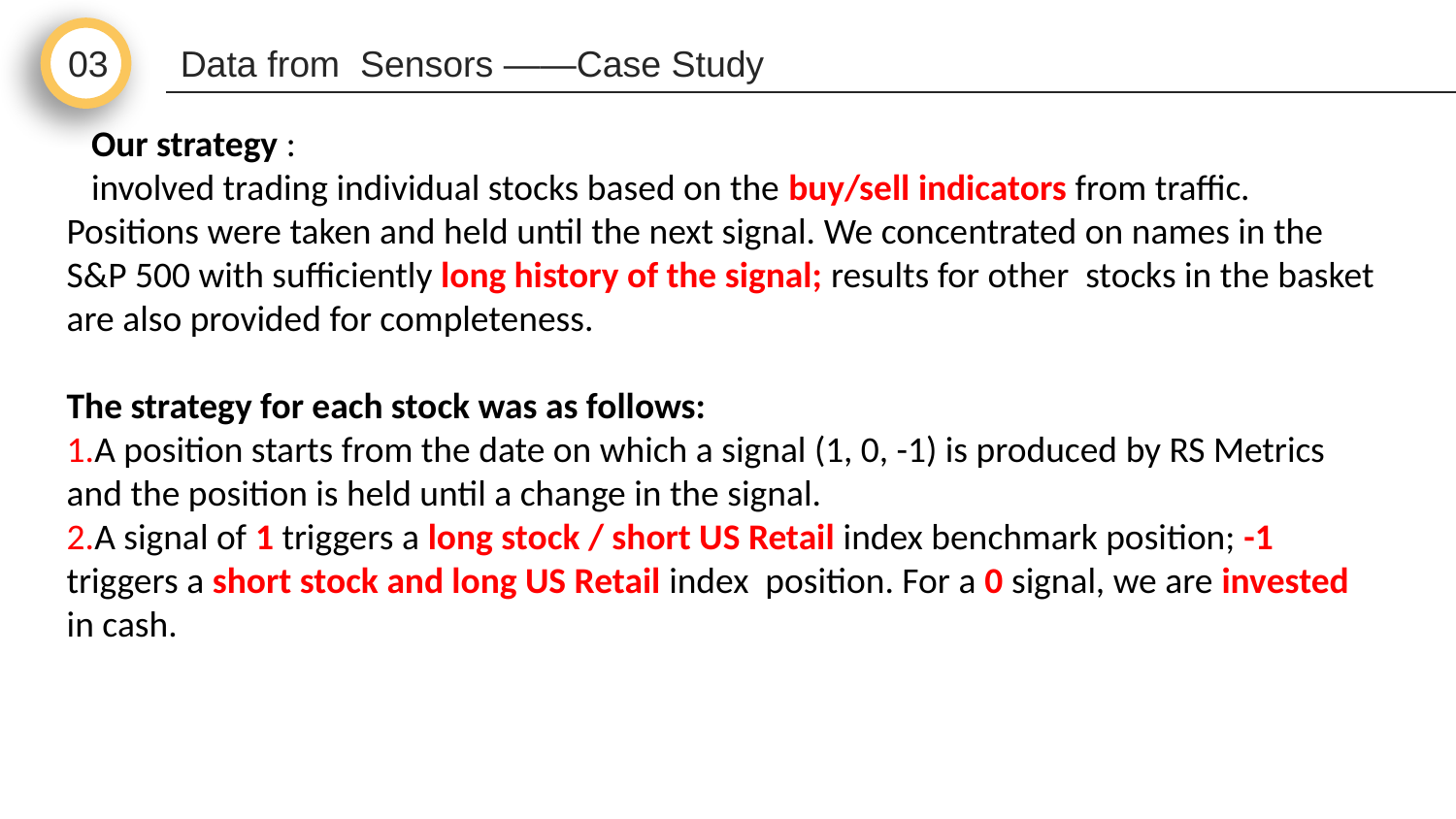

03
Data from  Sensors ——Case Study
   Our strategy :
   involved trading individual stocks based on the buy/sell indicators from traffic. Positions were taken and held until the next signal. We concentrated on names in the S&P 500 with sufficiently long history of the signal; results for other  stocks in the basket are also provided for completeness.

The strategy for each stock was as follows:
1.A position starts from the date on which a signal (1, 0, -1) is produced by RS Metrics and the position is held until a change in the signal.
2.A signal of 1 triggers a long stock / short US Retail index benchmark position; -1 triggers a short stock and long US Retail index  position. For a 0 signal, we are invested in cash.